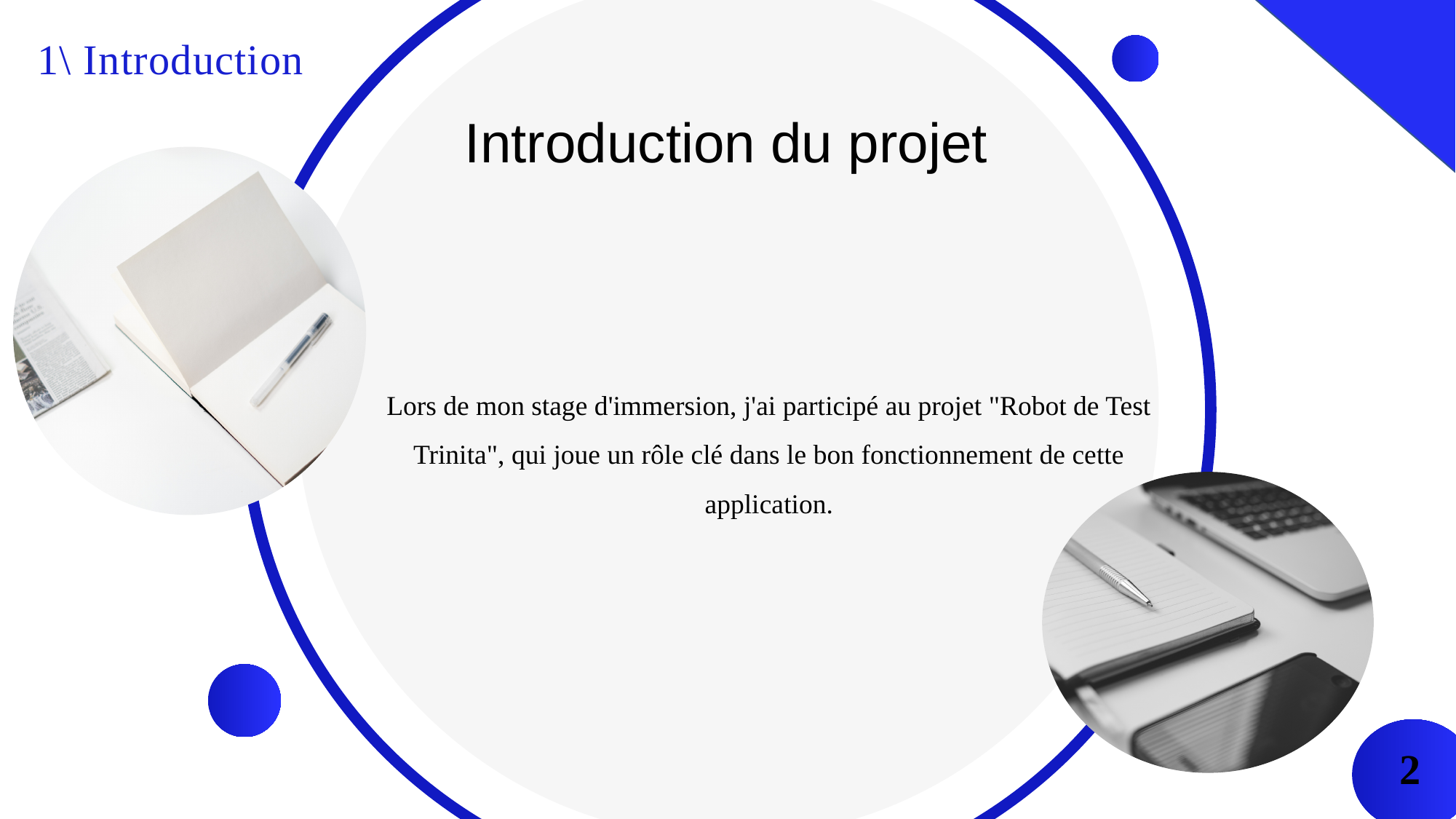

1\ Introduction
Introduction du projet

Lors de mon stage d'immersion, j'ai participé au projet "Robot de Test Trinita", qui joue un rôle clé dans le bon fonctionnement de cette application.

2